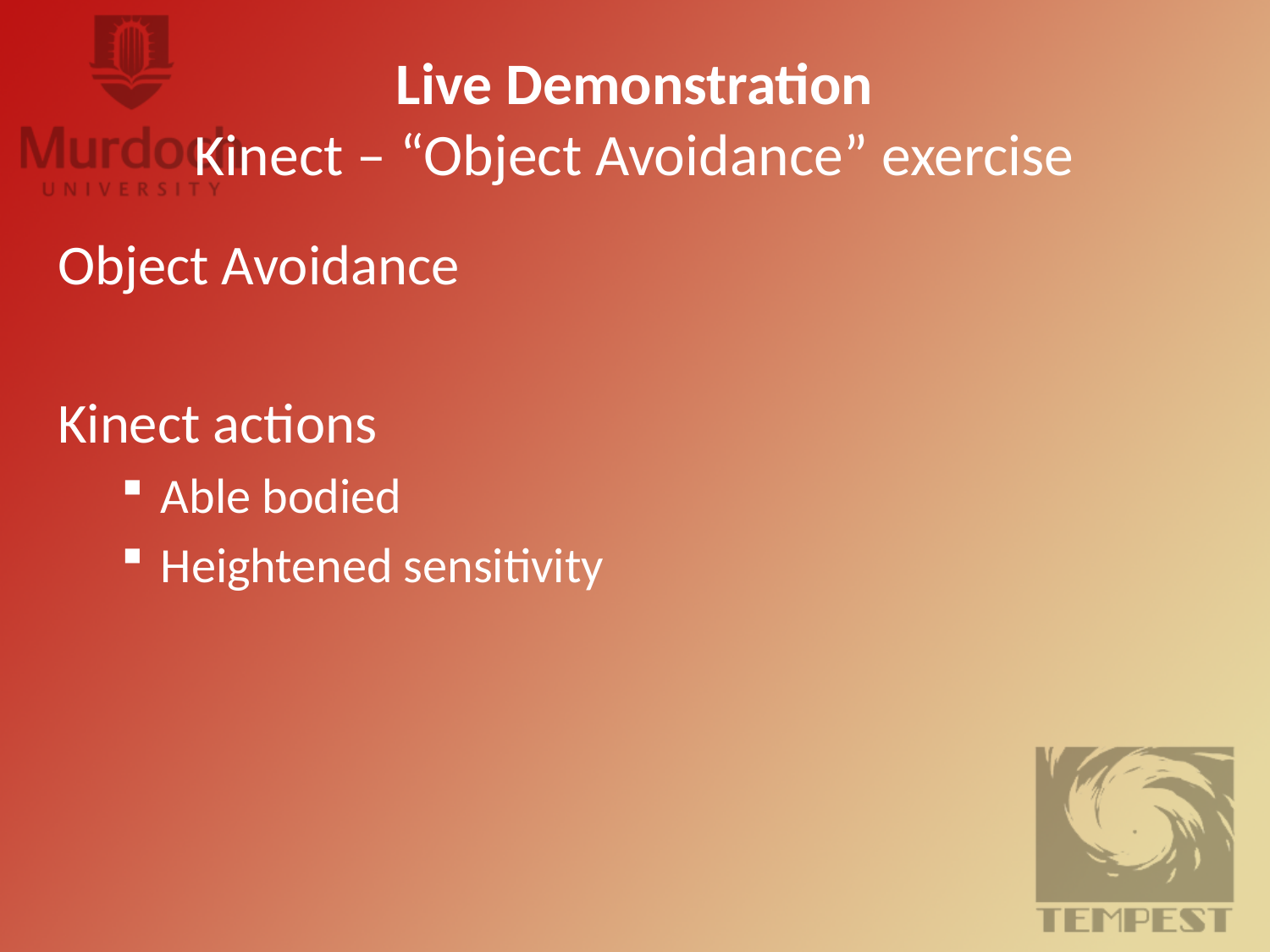

# Live Demonstration Kinect – “Object Avoidance” exercise
Object Avoidance

Kinect actions
Able bodied
Heightened sensitivity